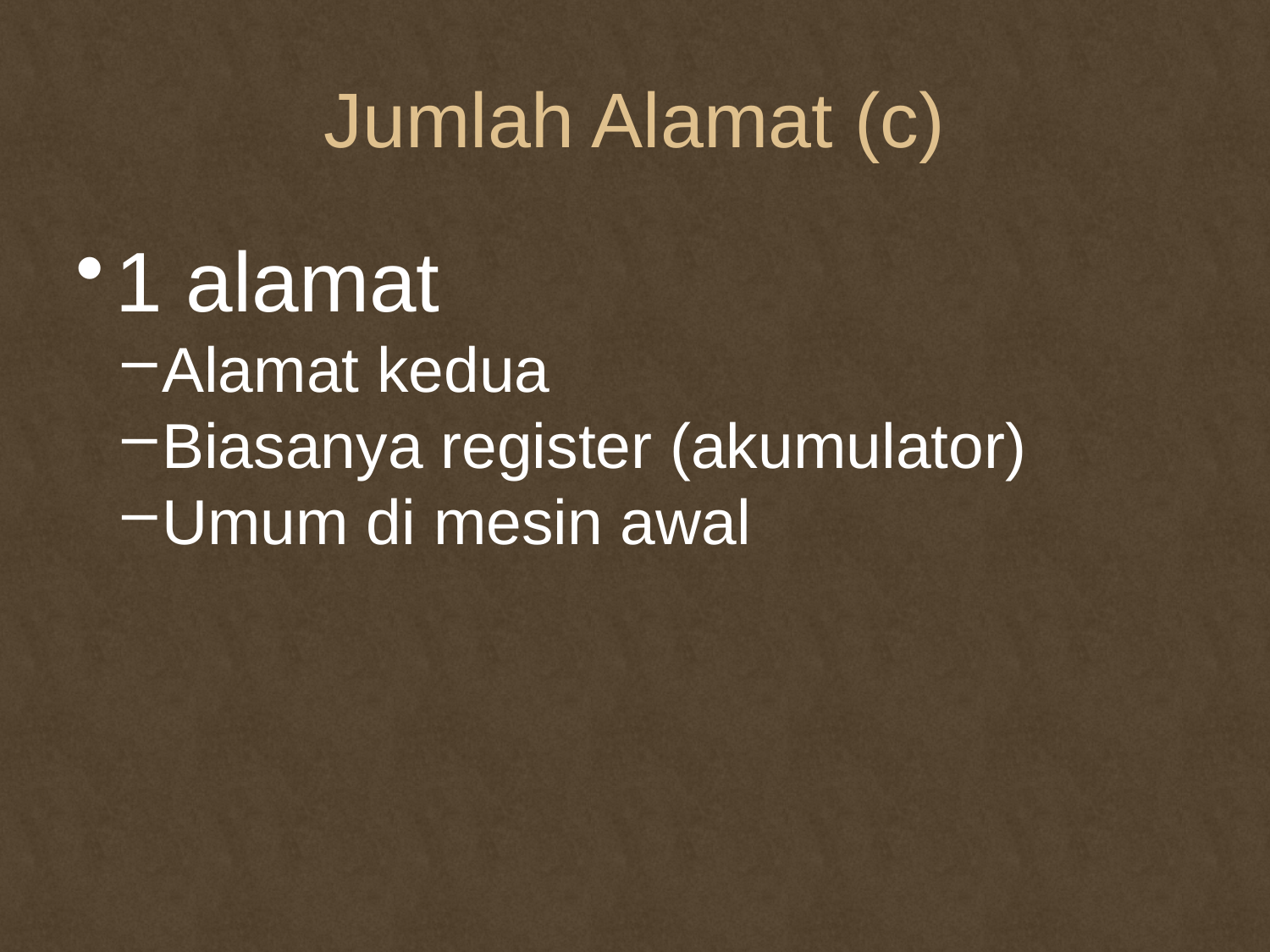

# Jumlah Alamat (c)
1 alamat
Alamat kedua
Biasanya register (akumulator)
Umum di mesin awal